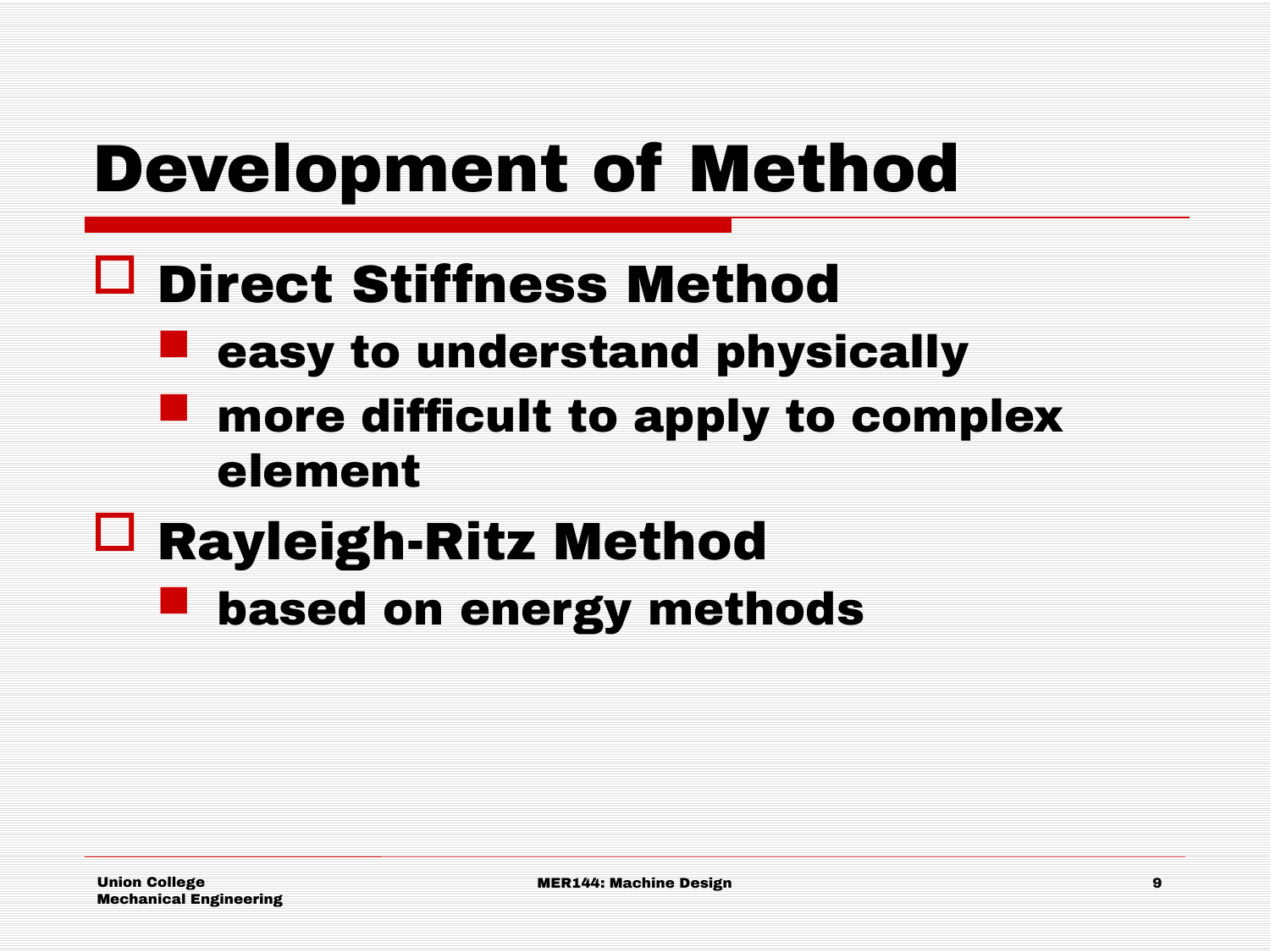

# Development of Method
Direct Stiffness Method
easy to understand physically
more difficult to apply to complex element
Rayleigh-Ritz Method
based on energy methods
MER144: Machine Design
9